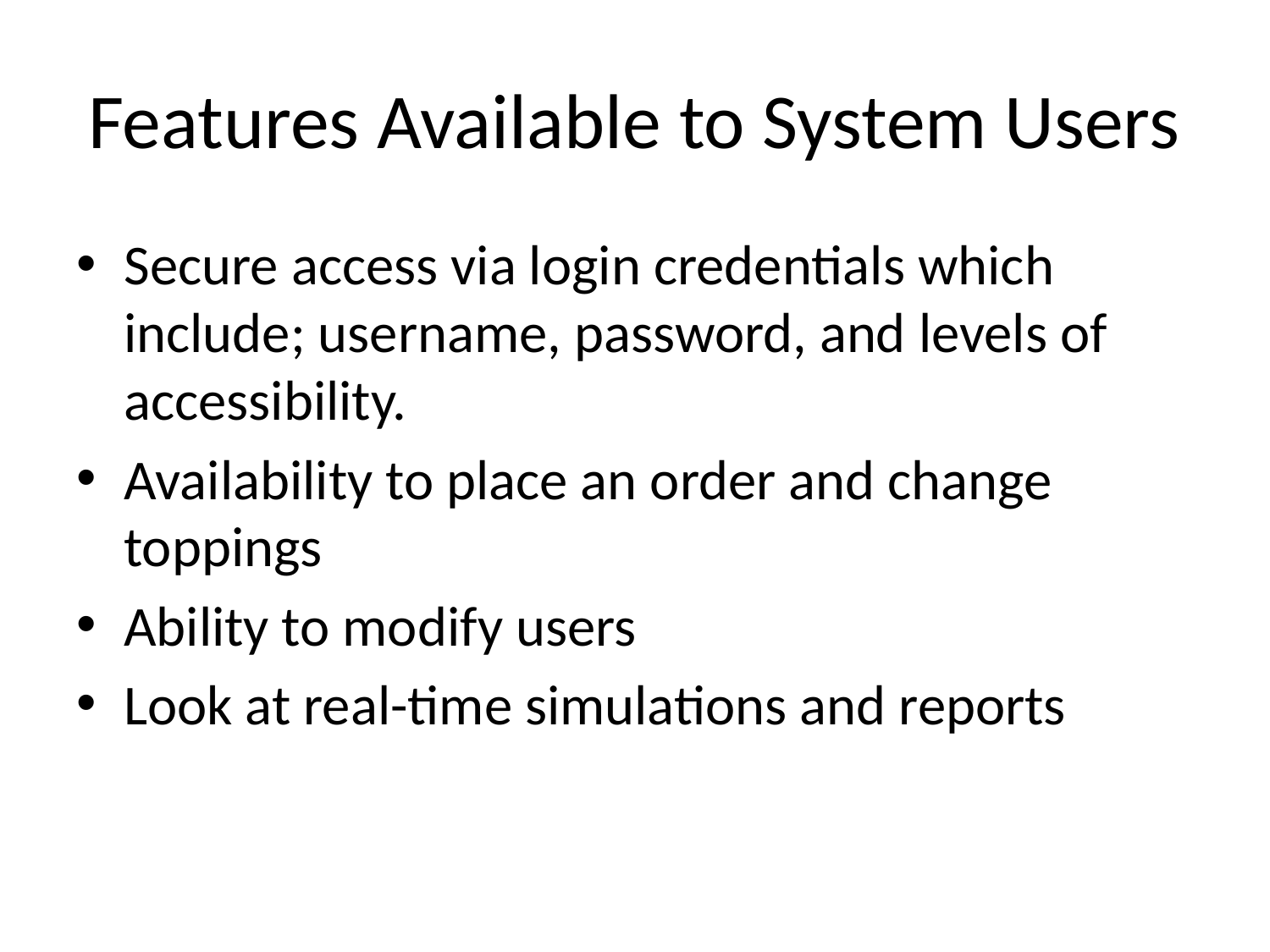

# Features Available to System Users
Secure access via login credentials which 	include; username, password, and levels of 	accessibility.
Availability to place an order and change toppings
Ability to modify users
Look at real-time simulations and reports